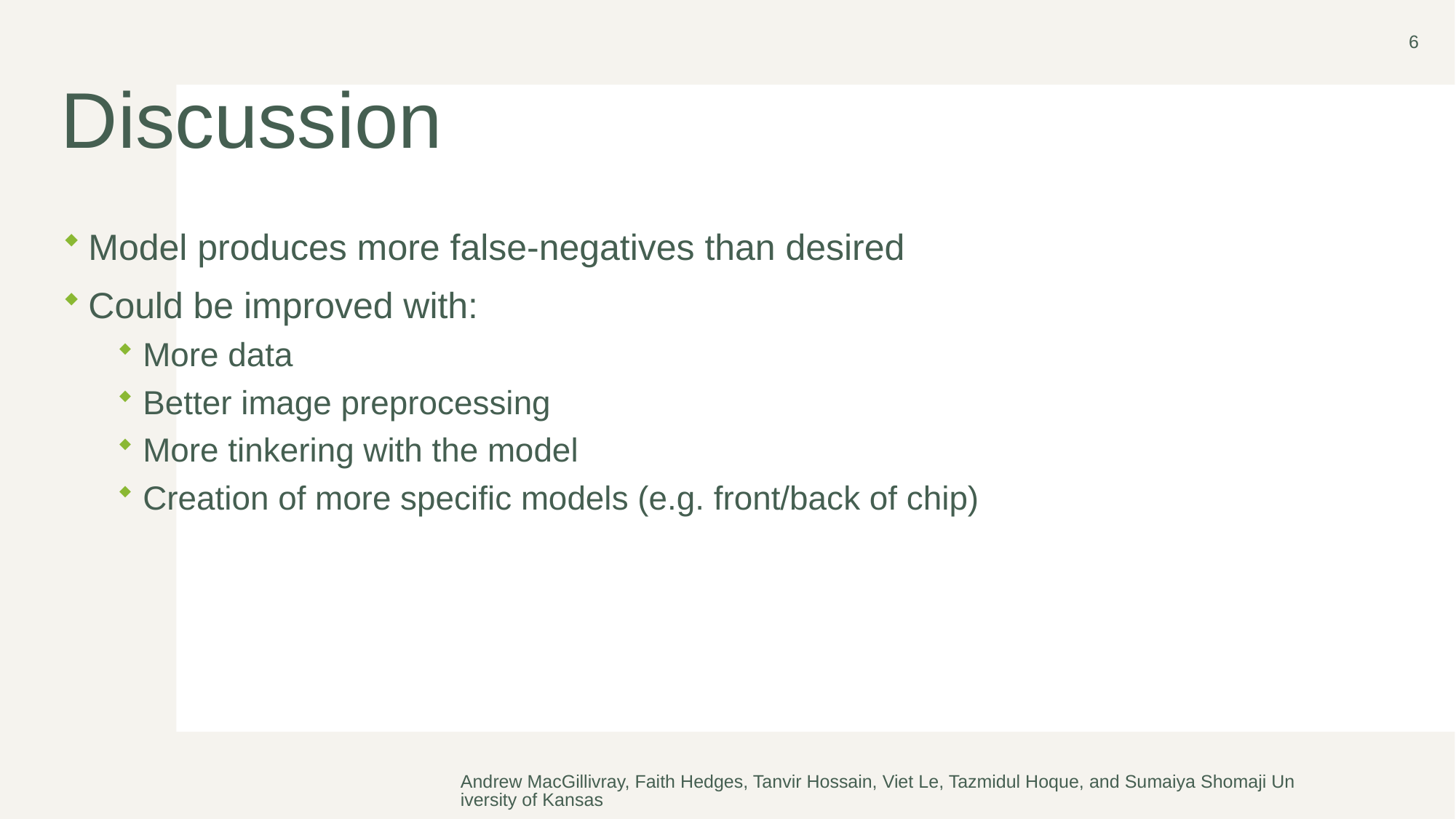

6
# Discussion
Model produces more false-negatives than desired
Could be improved with:
More data
Better image preprocessing
More tinkering with the model
Creation of more specific models (e.g. front/back of chip)
Andrew MacGillivray, Faith Hedges, Tanvir Hossain, Viet Le, Tazmidul Hoque, and Sumaiya Shomaji University of Kansas